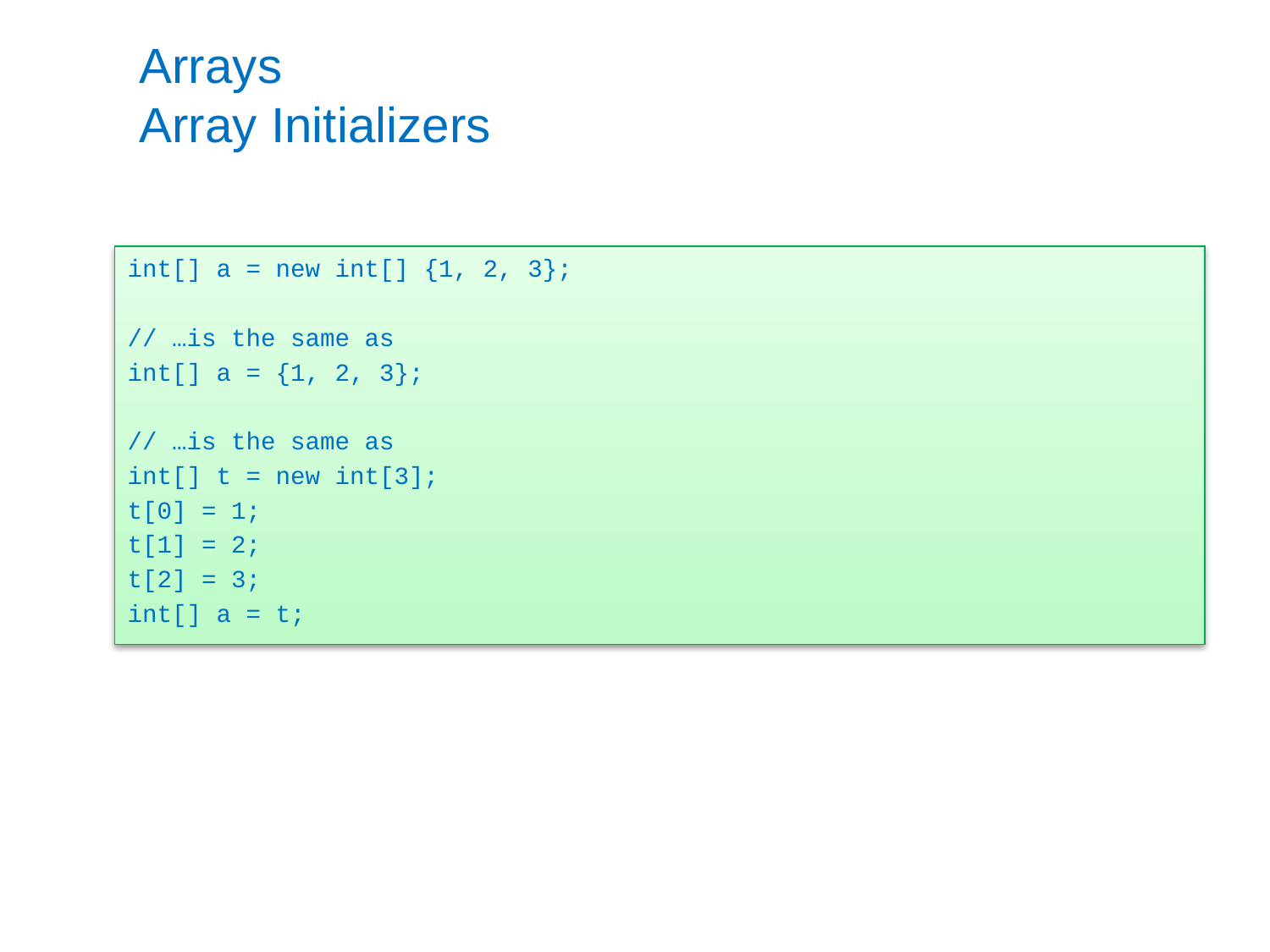

# Arrays Array Initializers
int[] a = new int[] {1, 2, 3};

// …is the same as
int[] a = {1, 2, 3};

// …is the same as
int[] t = new int[3];
t[0] = 1;
t[1] = 2;
t[2] = 3;
int[] a = t;